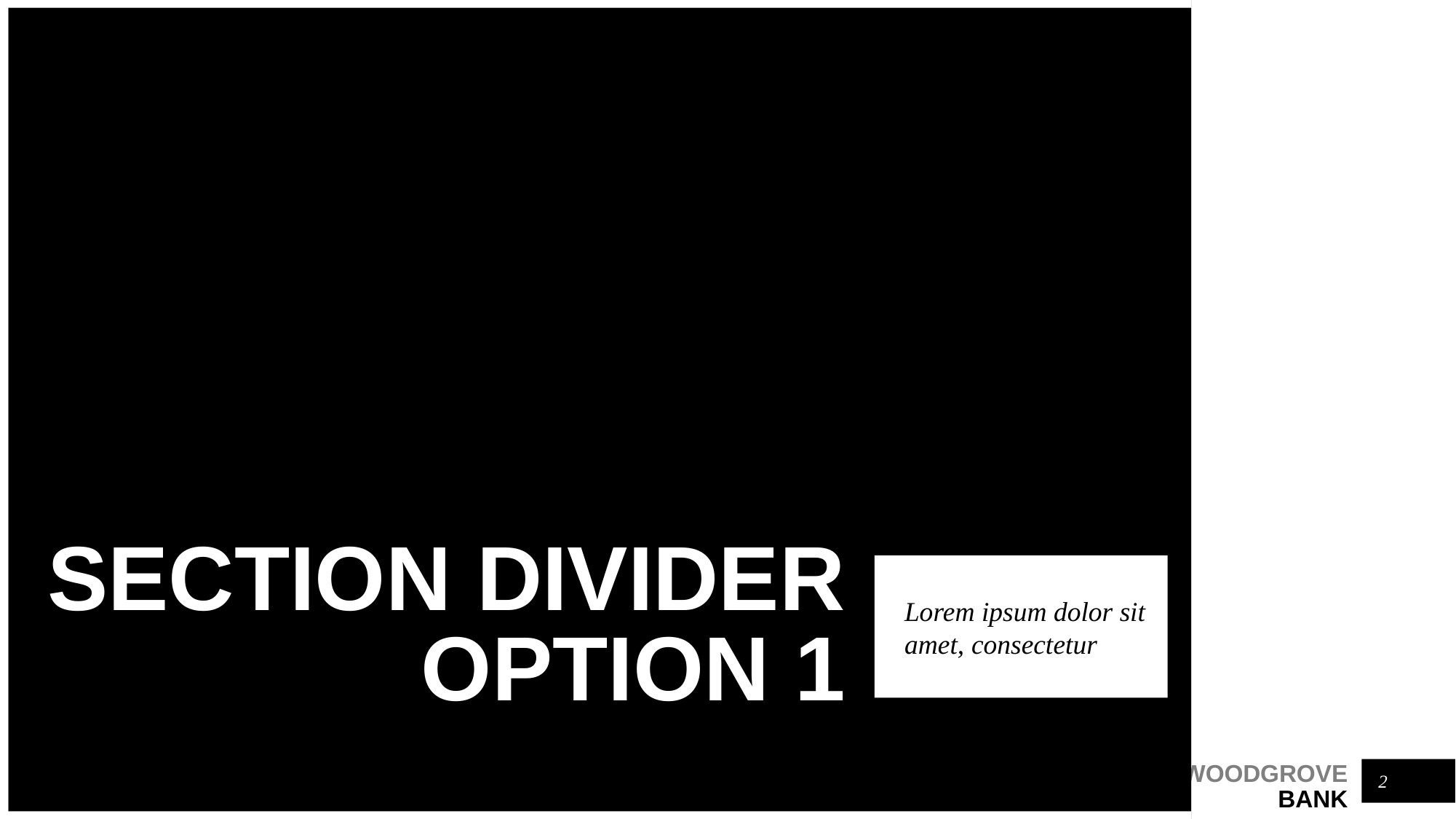

# SECTION DIVIDER OPTION 1
Lorem ipsum dolor sit amet, consectetur
2